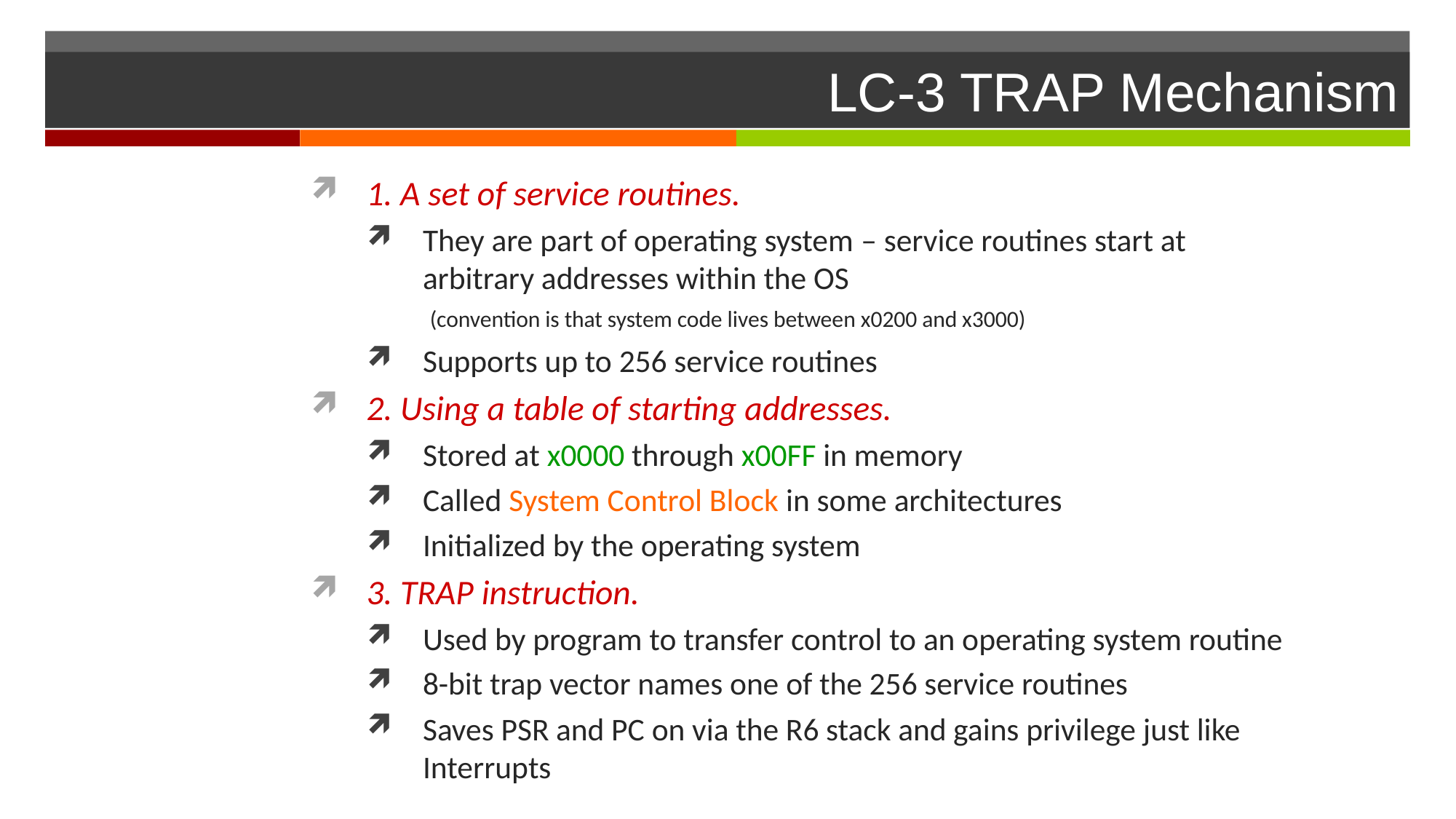

# LC-3 TRAP Mechanism
1. A set of service routines.
They are part of operating system – service routines start at arbitrary addresses within the OS
 (convention is that system code lives between x0200 and x3000)
Supports up to 256 service routines
2. Using a table of starting addresses.
Stored at x0000 through x00FF in memory
Called System Control Block in some architectures
Initialized by the operating system
3. TRAP instruction.
Used by program to transfer control to an operating system routine
8-bit trap vector names one of the 256 service routines
Saves PSR and PC on via the R6 stack and gains privilege just like Interrupts